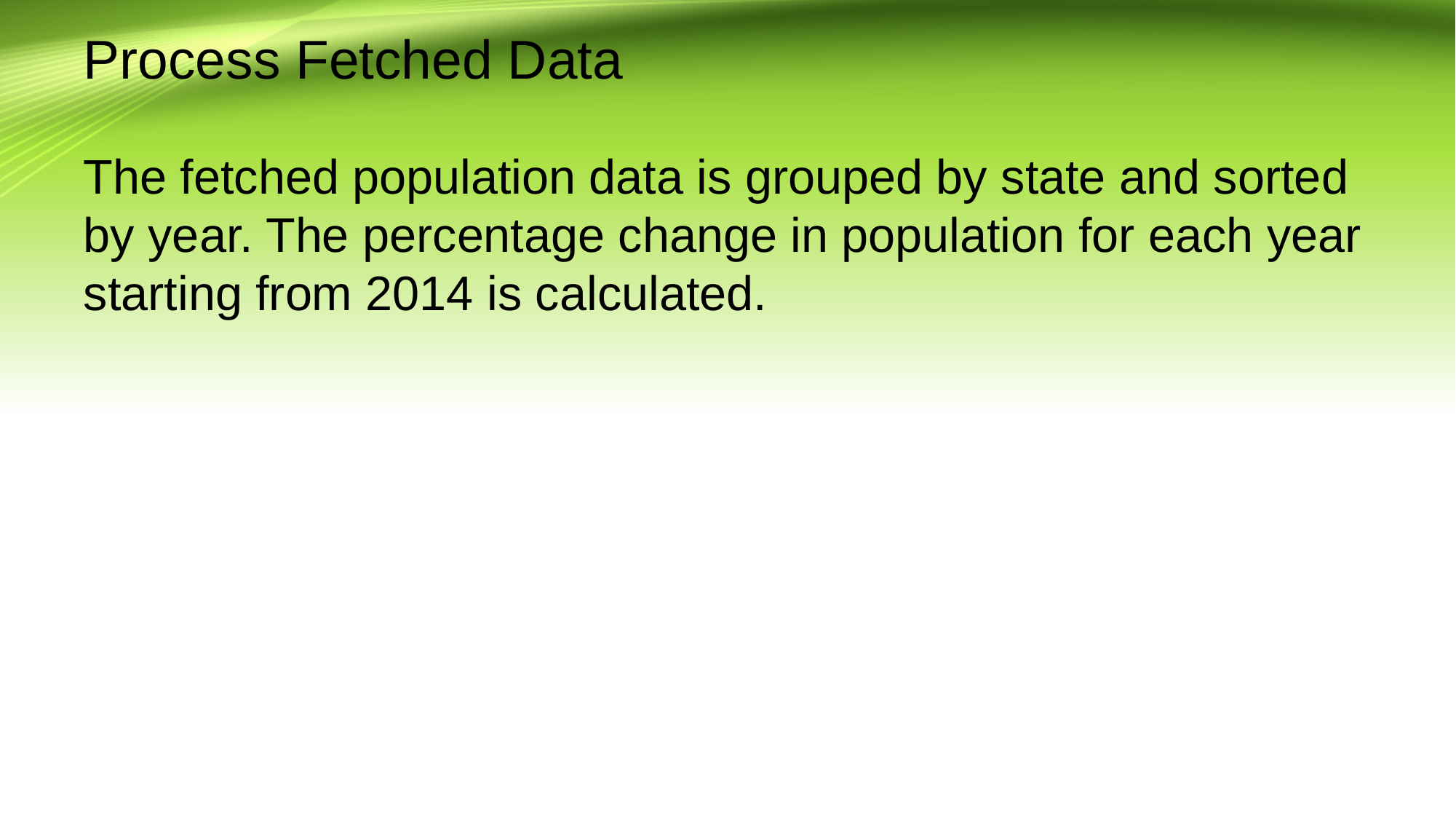

# Process Fetched Data
The fetched population data is grouped by state and sorted by year. The percentage change in population for each year starting from 2014 is calculated.